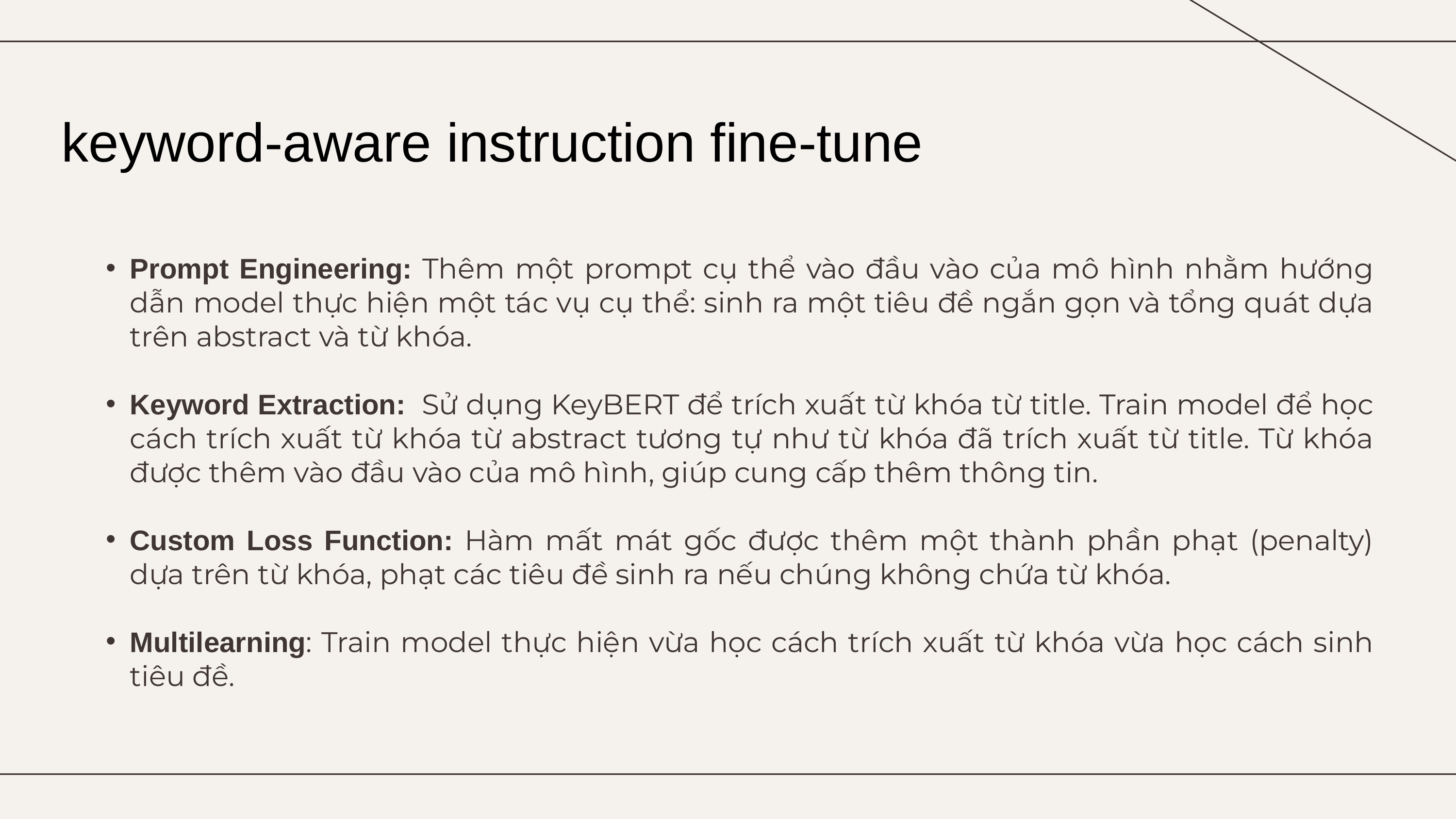

keyword-aware instruction fine-tune

Prompt Engineering: Thêm một prompt cụ thể vào đầu vào của mô hình nhằm hướng dẫn model thực hiện một tác vụ cụ thể: sinh ra một tiêu đề ngắn gọn và tổng quát dựa trên abstract và từ khóa.

Keyword Extraction:  Sử dụng KeyBERT để trích xuất từ khóa từ title. Train model để học cách trích xuất từ khóa từ abstract tương tự như từ khóa đã trích xuất từ title. Từ khóa được thêm vào đầu vào của mô hình, giúp cung cấp thêm thông tin.

Custom Loss Function: Hàm mất mát gốc được thêm một thành phần phạt (penalty) dựa trên từ khóa, phạt các tiêu đề sinh ra nếu chúng không chứa từ khóa.

Multilearning: Train model thực hiện vừa học cách trích xuất từ khóa vừa học cách sinh tiêu đề.